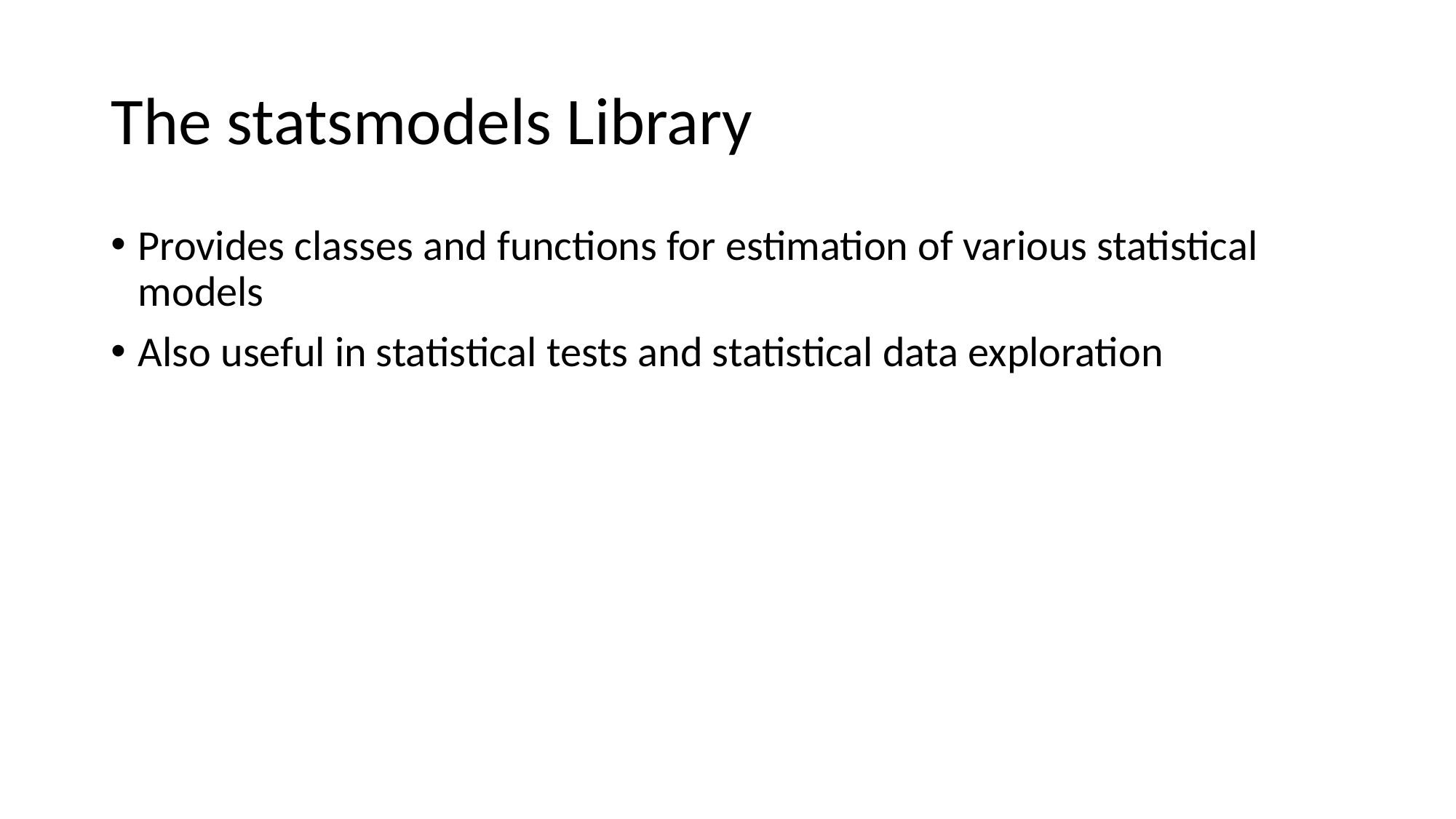

# The statsmodels Library
Provides classes and functions for estimation of various statistical models
Also useful in statistical tests and statistical data exploration